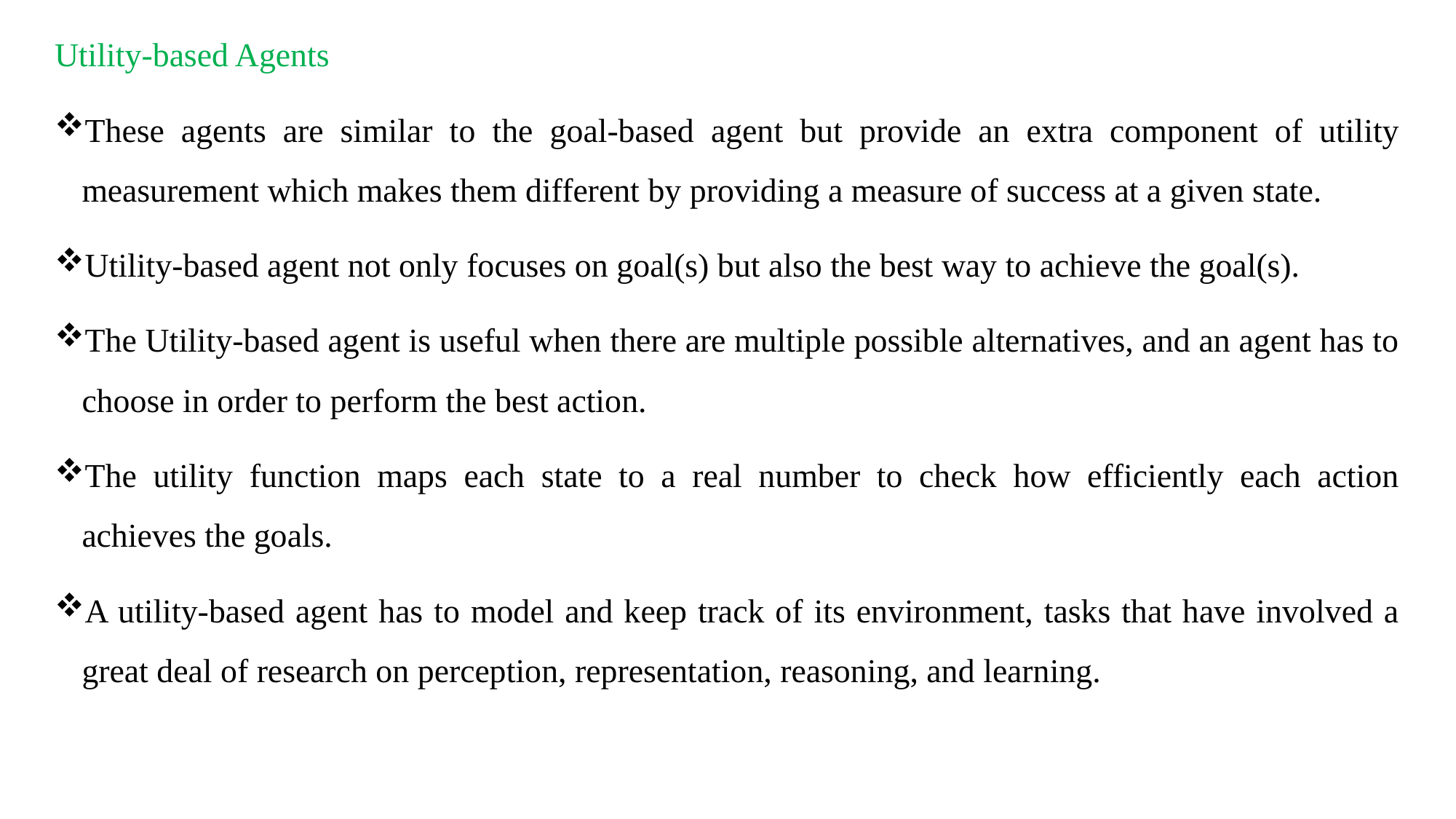

Utility-based Agents
These agents are similar to the goal-based agent but provide an extra component of utility measurement which makes them different by providing a measure of success at a given state.
Utility-based agent not only focuses on goal(s) but also the best way to achieve the goal(s).
The Utility-based agent is useful when there are multiple possible alternatives, and an agent has to choose in order to perform the best action.
The utility function maps each state to a real number to check how efficiently each action achieves the goals.
A utility-based agent has to model and keep track of its environment, tasks that have involved a great deal of research on perception, representation, reasoning, and learning.